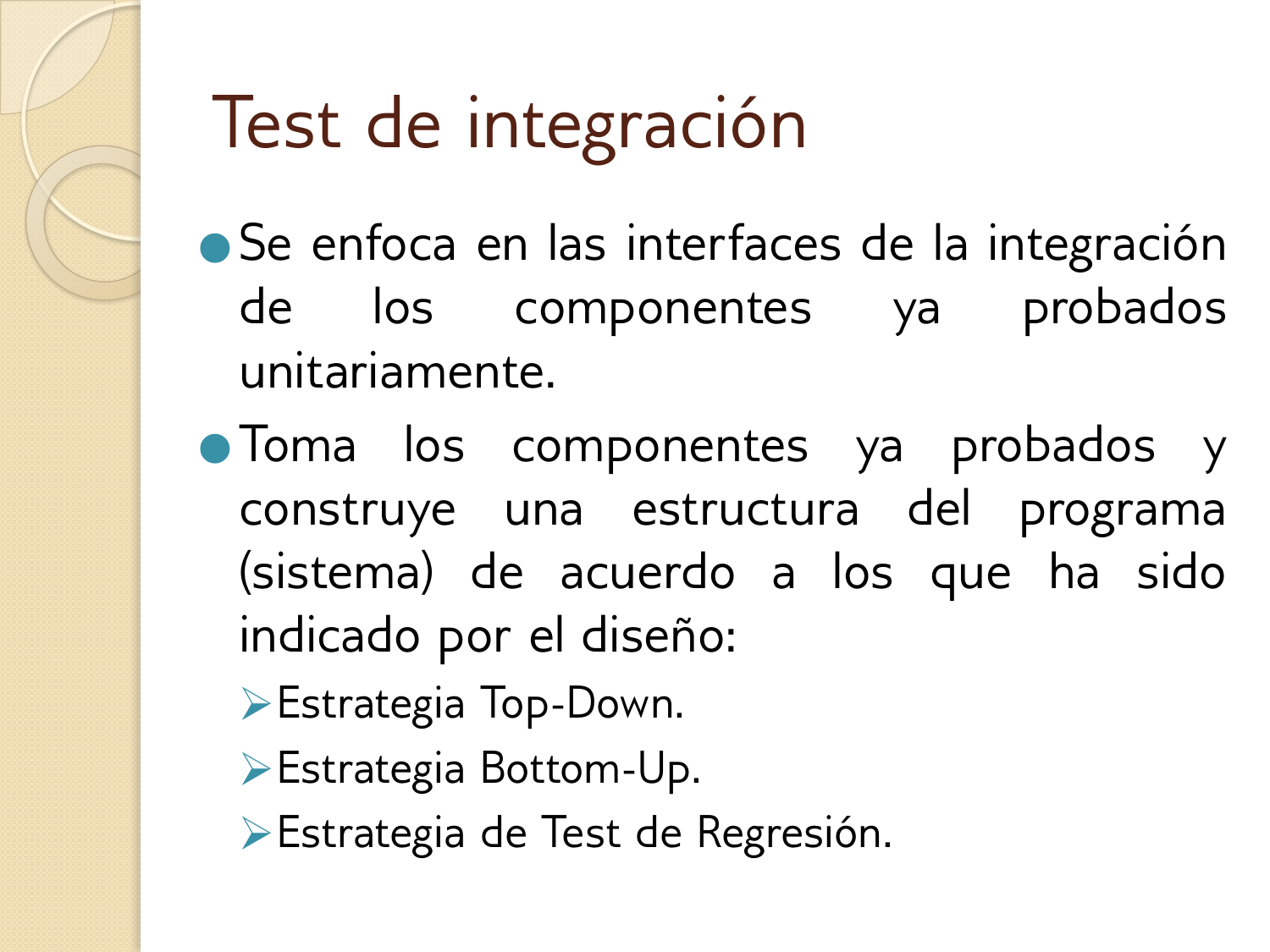

# Test de integración
Se enfoca en las interfaces de la integración de los componentes ya probados unitariamente.
Toma los componentes ya probados y construye una estructura del programa (sistema) de acuerdo a los que ha sido indicado por el diseño:
Estrategia Top-Down.
Estrategia Bottom-Up.
Estrategia de Test de Regresión.